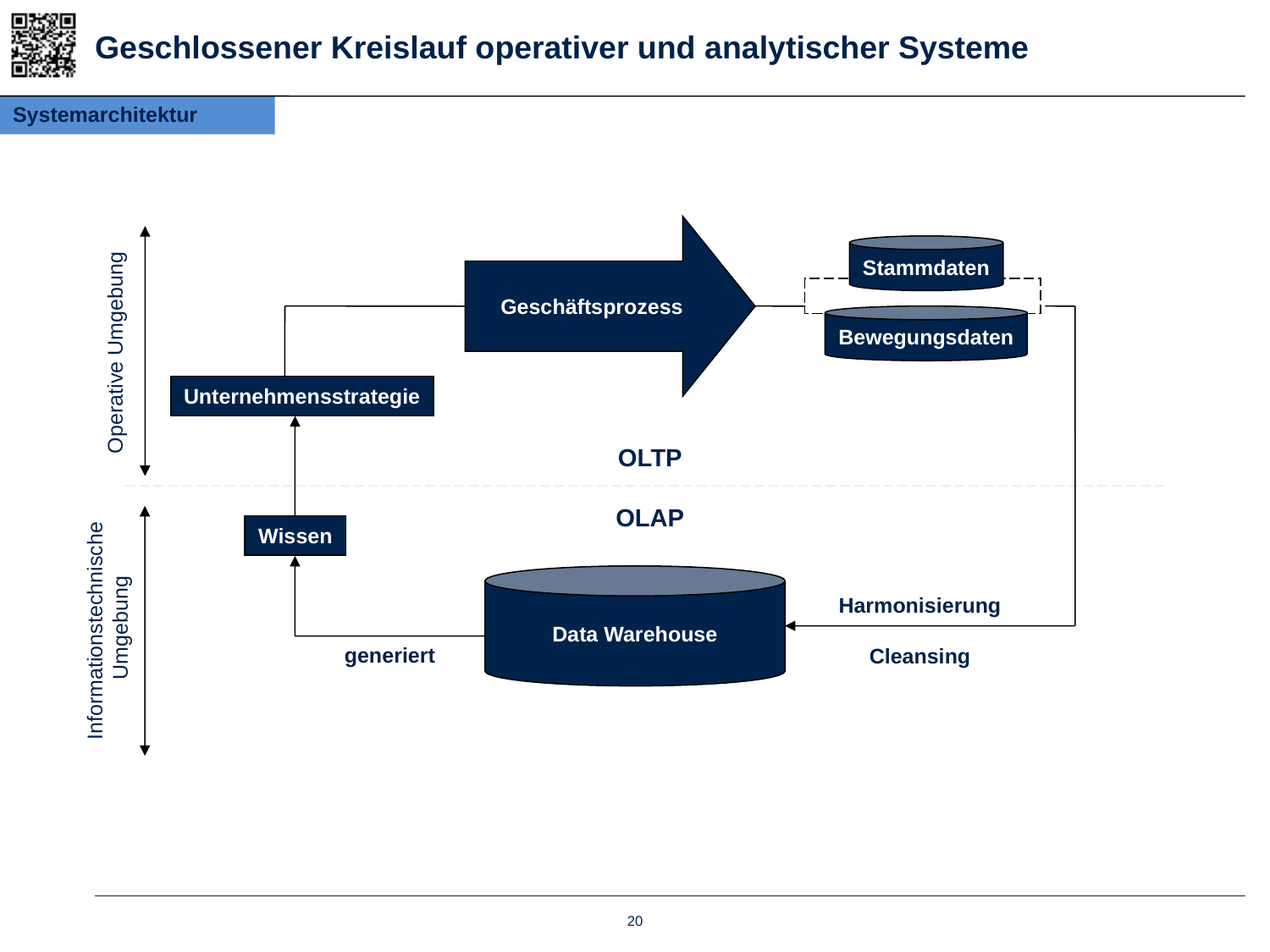

# Geschlossener Kreislauf operativer und analytischer Systeme
Systemarchitektur
Geschäftsprozess

Stammdaten

Bewegungsdaten

Operative Umgebung
Unternehmensstrategie

OLTP

OLAP

Wissen

Data Warehouse
Harmonisierung
Cleansing
Informationstechnische
 Umgebung

generiert